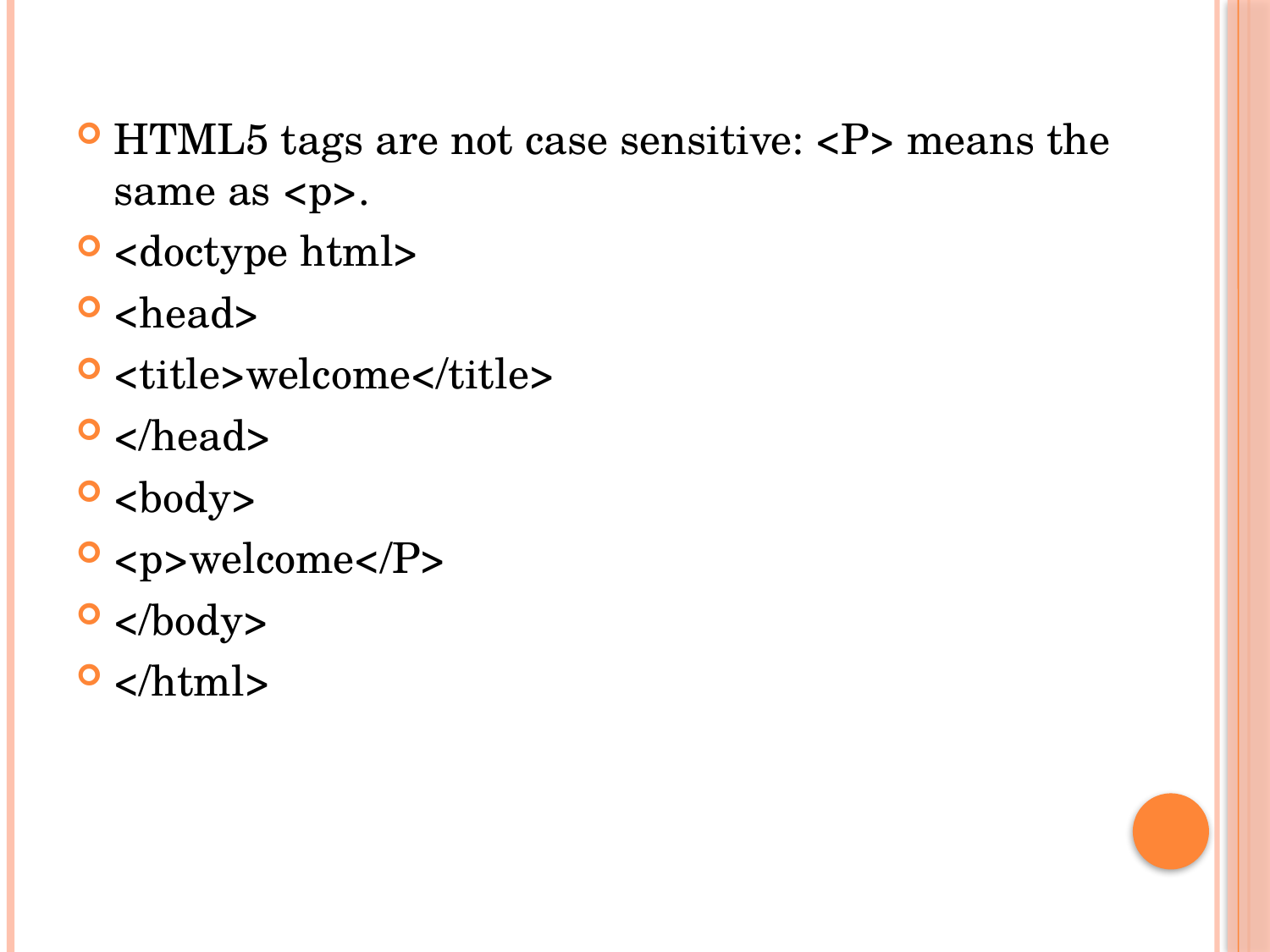

HTML5 tags are not case sensitive: <P> means the same as <p>.
<doctype html>
<head>
<title>welcome</title>
</head>
<body>
<p>welcome</P>
</body>
</html>